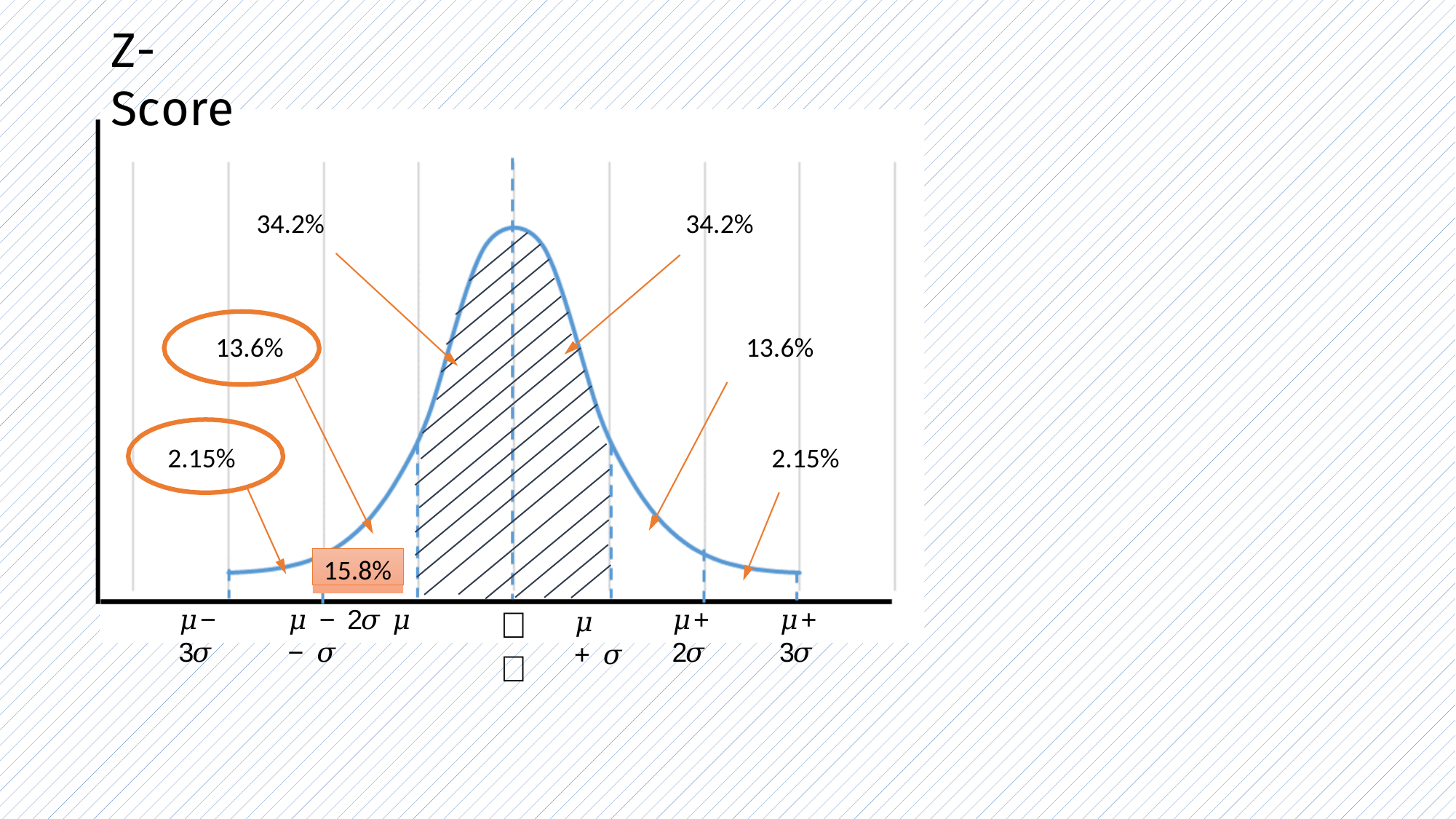

# Z-Score

34.2%
34.2%

13.6%
13.6%
2.15%
2.15%

15.8%
𝜇
𝜇 − 3𝜎
𝜇   − 2𝜎	𝜇 − 𝜎
𝜇 + 2𝜎
𝜇 + 3𝜎
𝜇 + 𝜎